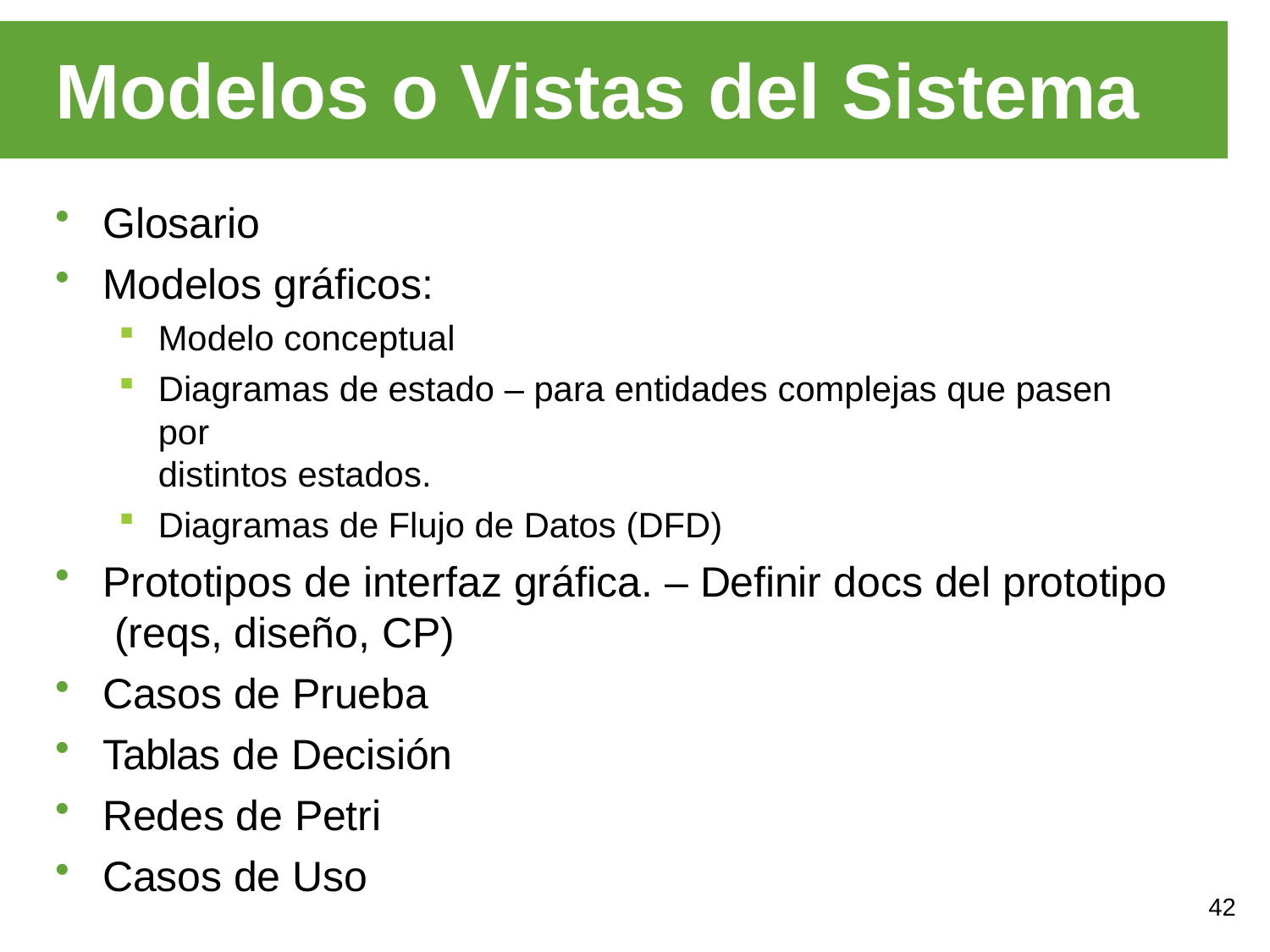

# Modelos o Vistas del Sistema
Glosario
Modelos gráficos:
Modelo conceptual
Diagramas de estado – para entidades complejas que pasen por
distintos estados.
Diagramas de Flujo de Datos (DFD)
Prototipos de interfaz gráfica. – Definir docs del prototipo  (reqs, diseño, CP)
Casos de Prueba
Tablas de Decisión
Redes de Petri
Casos de Uso
42